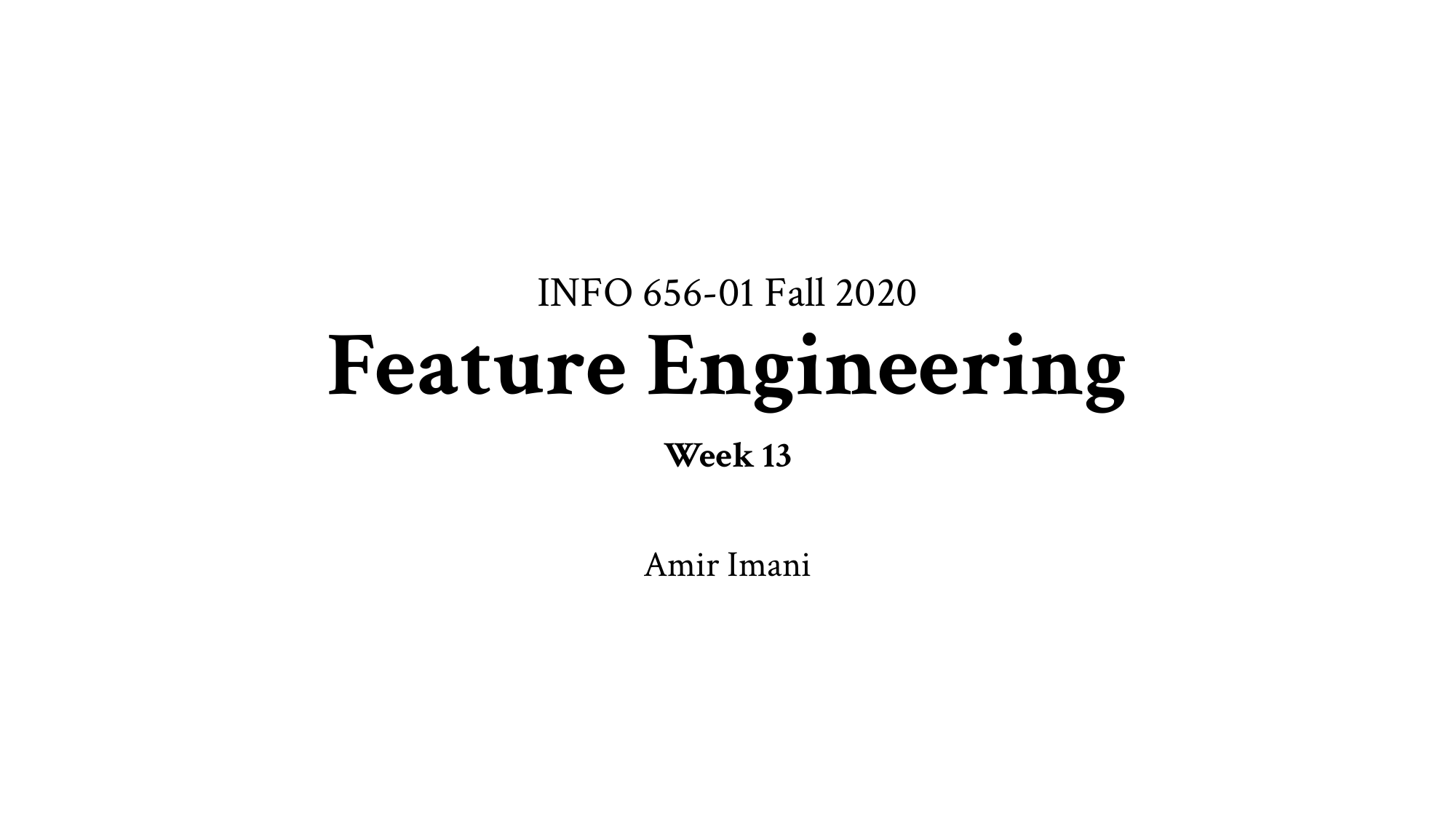

# INFO 656-01 Fall 2020 Feature Engineering
Week 13

Amir Imani